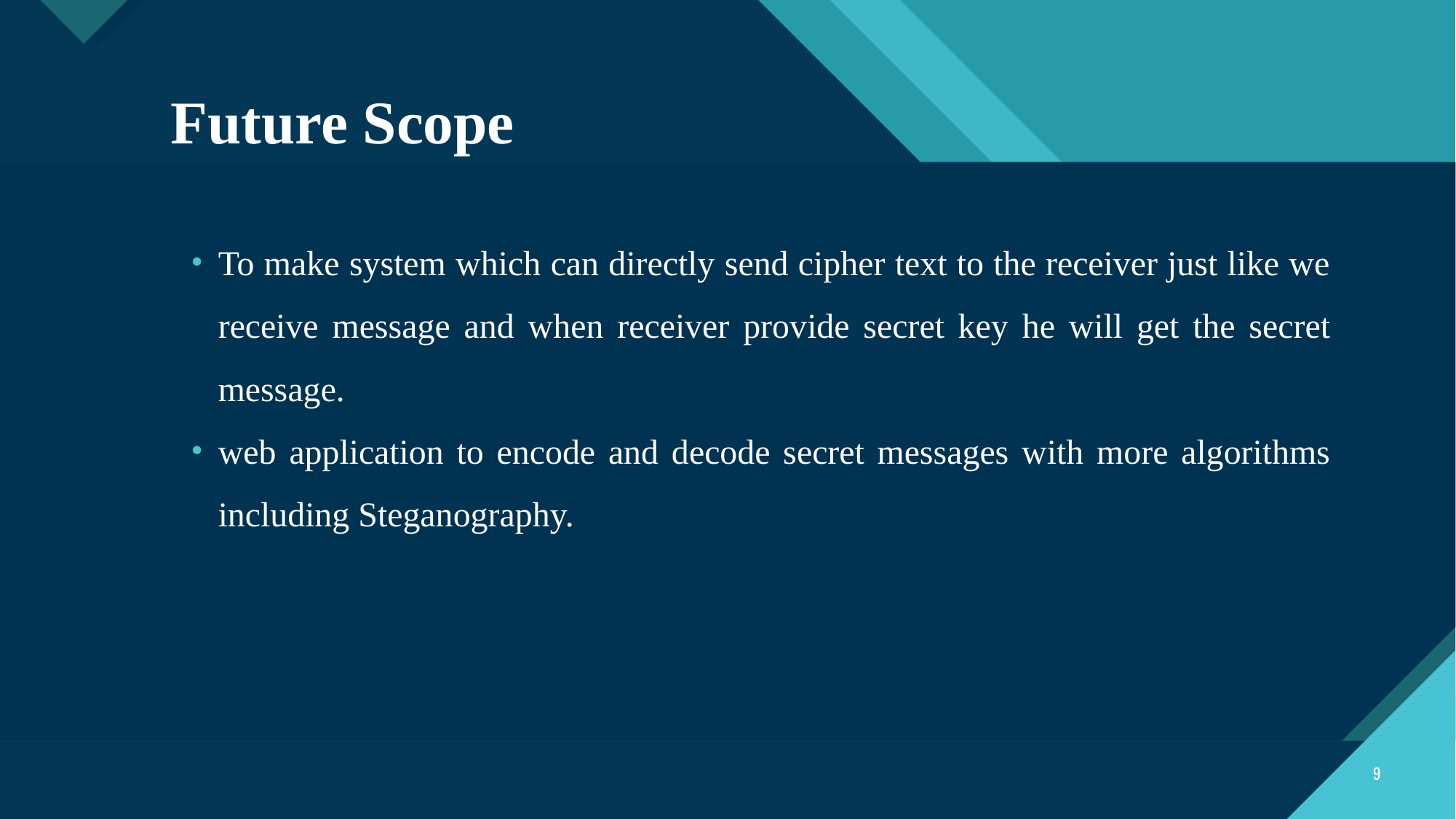

# Future Scope
To make system which can directly send cipher text to the receiver just like we receive message and when receiver provide secret key he will get the secret message.
web application to encode and decode secret messages with more algorithms including Steganography.

9